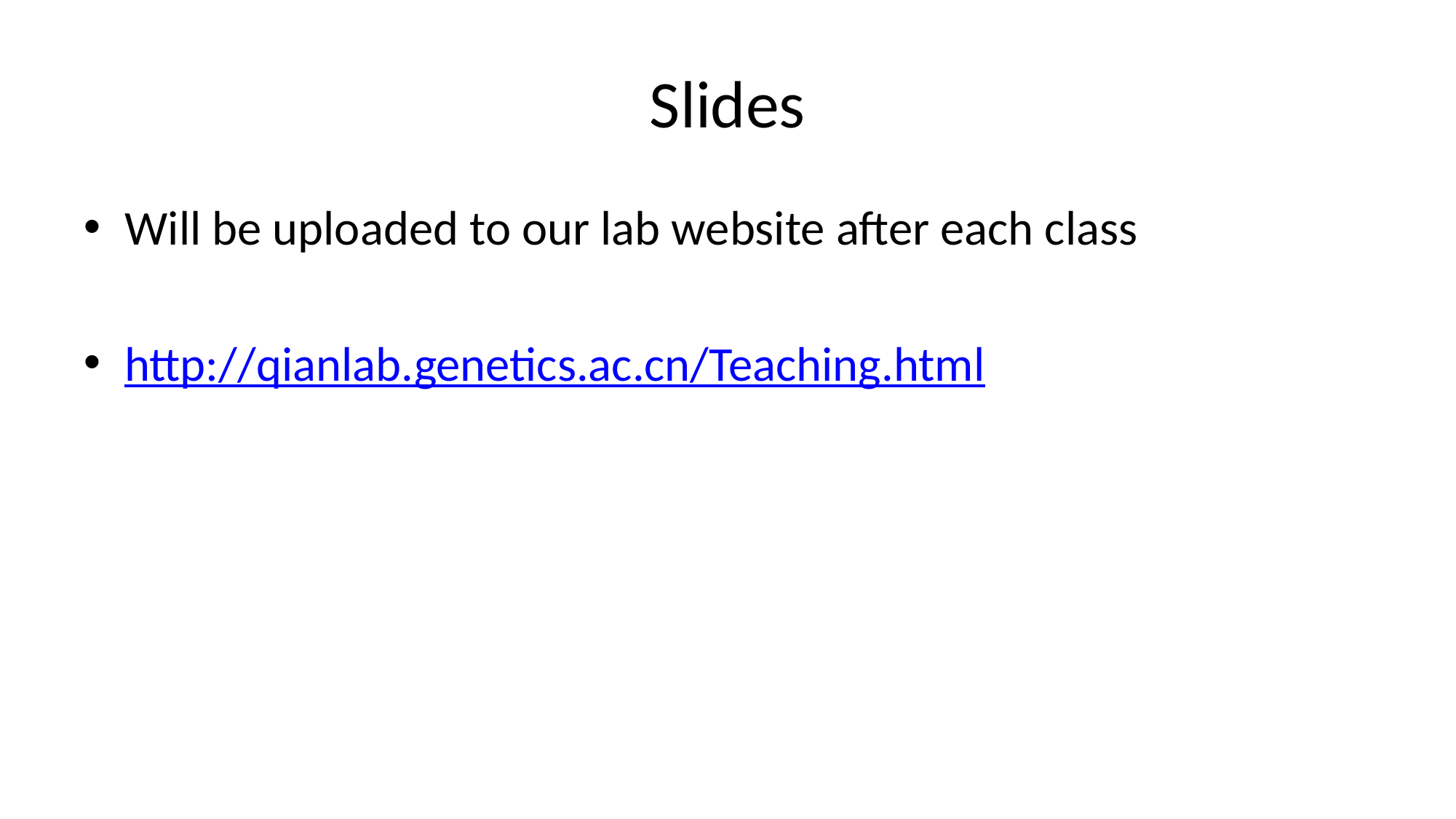

# Slides
Will be uploaded to our lab website after each class

http://qianlab.genetics.ac.cn/Teaching.html